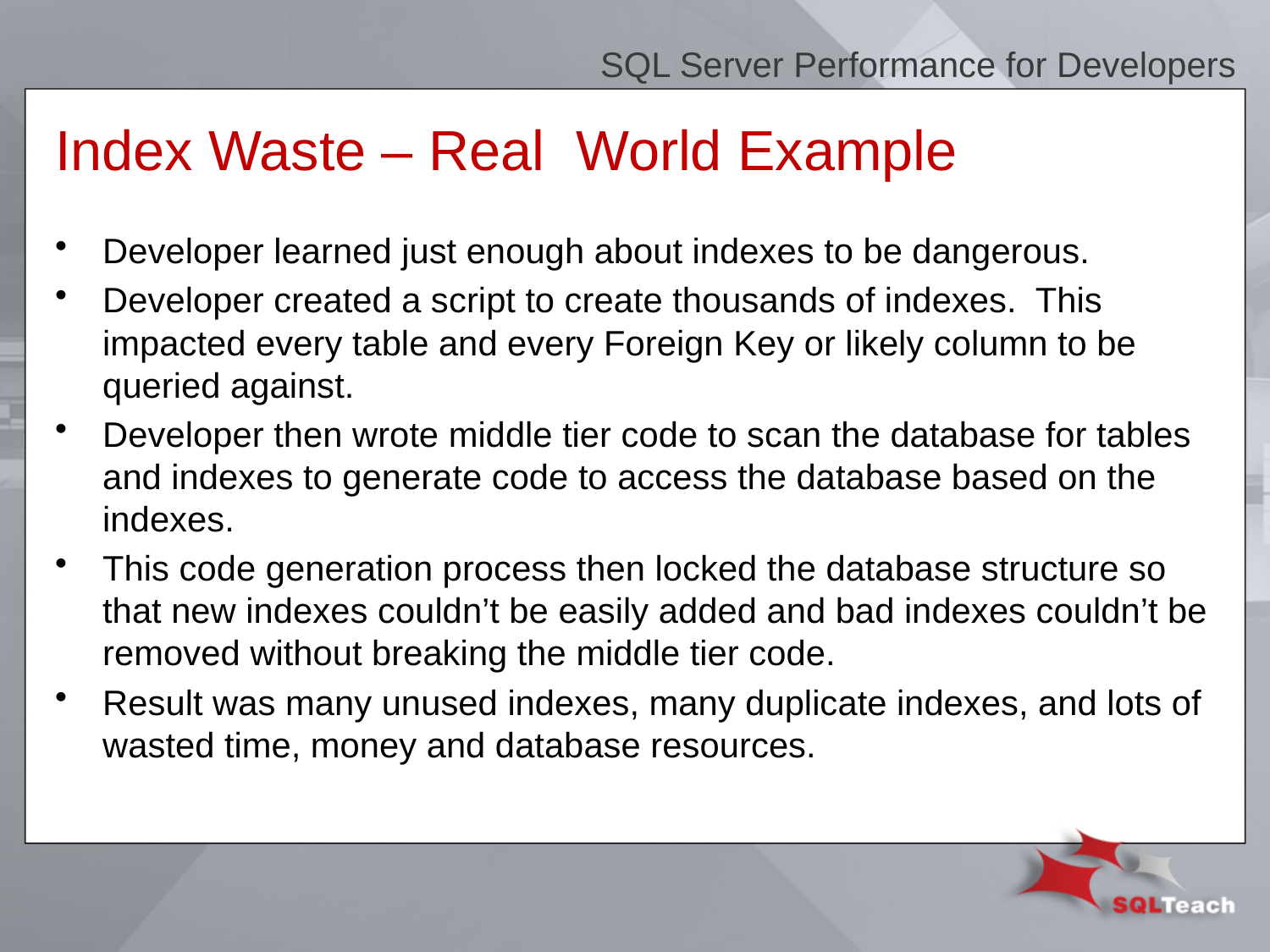

SQL Server Performance for Developers
# Index Waste – Real  World Example
Developer learned just enough about indexes to be dangerous.
Developer created a script to create thousands of indexes.  This impacted every table and every Foreign Key or likely column to be queried against.
Developer then wrote middle tier code to scan the database for tables and indexes to generate code to access the database based on the indexes.
This code generation process then locked the database structure so that new indexes couldn’t be easily added and bad indexes couldn’t be removed without breaking the middle tier code.
Result was many unused indexes, many duplicate indexes, and lots of wasted time, money and database resources.